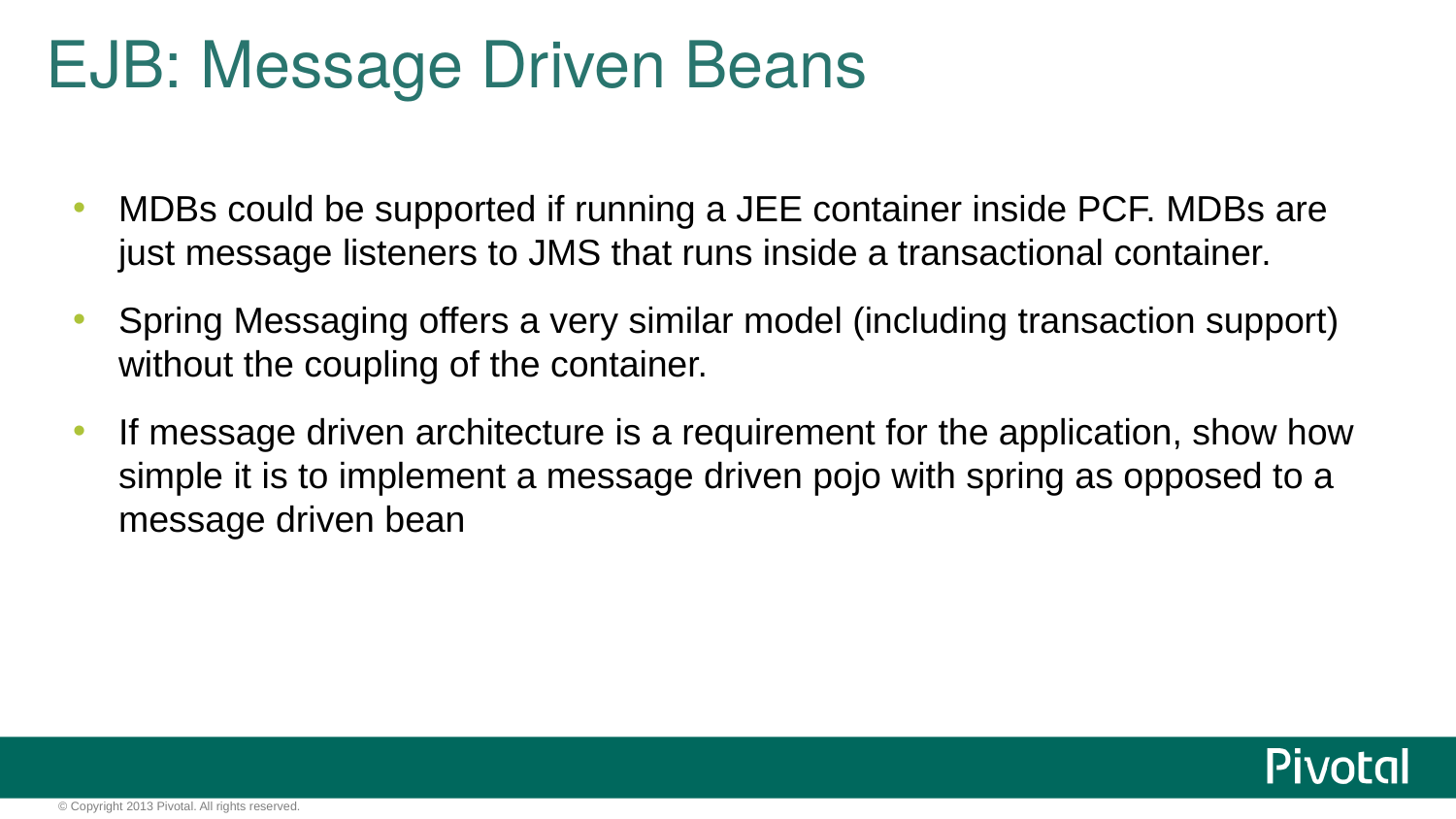

EJB: Message Driven Beans
MDBs could be supported if running a JEE container inside PCF. MDBs are just message listeners to JMS that runs inside a transactional container.
Spring Messaging offers a very similar model (including transaction support) without the coupling of the container.
If message driven architecture is a requirement for the application, show how simple it is to implement a message driven pojo with spring as opposed to a message driven bean